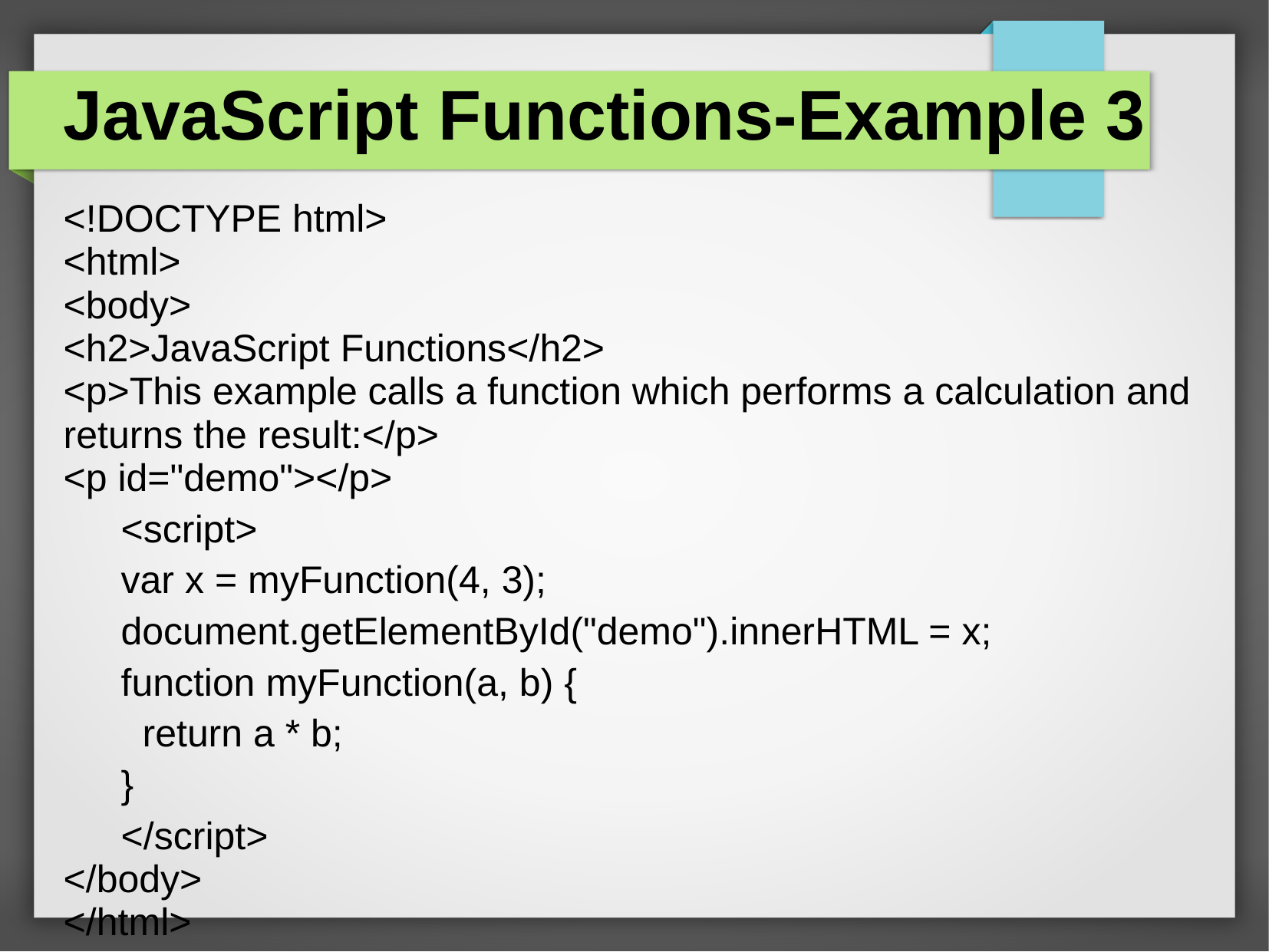

# JavaScript Functions-Example 3
<!DOCTYPE html>
<html>
<body>
<h2>JavaScript Functions</h2>
<p>This example calls a function which performs a calculation and returns the result:</p>
<p id="demo"></p>
<script>
var x = myFunction(4, 3);
document.getElementById("demo").innerHTML = x;
function myFunction(a, b) {
  return a * b;
}
</script>
</body>
</html>